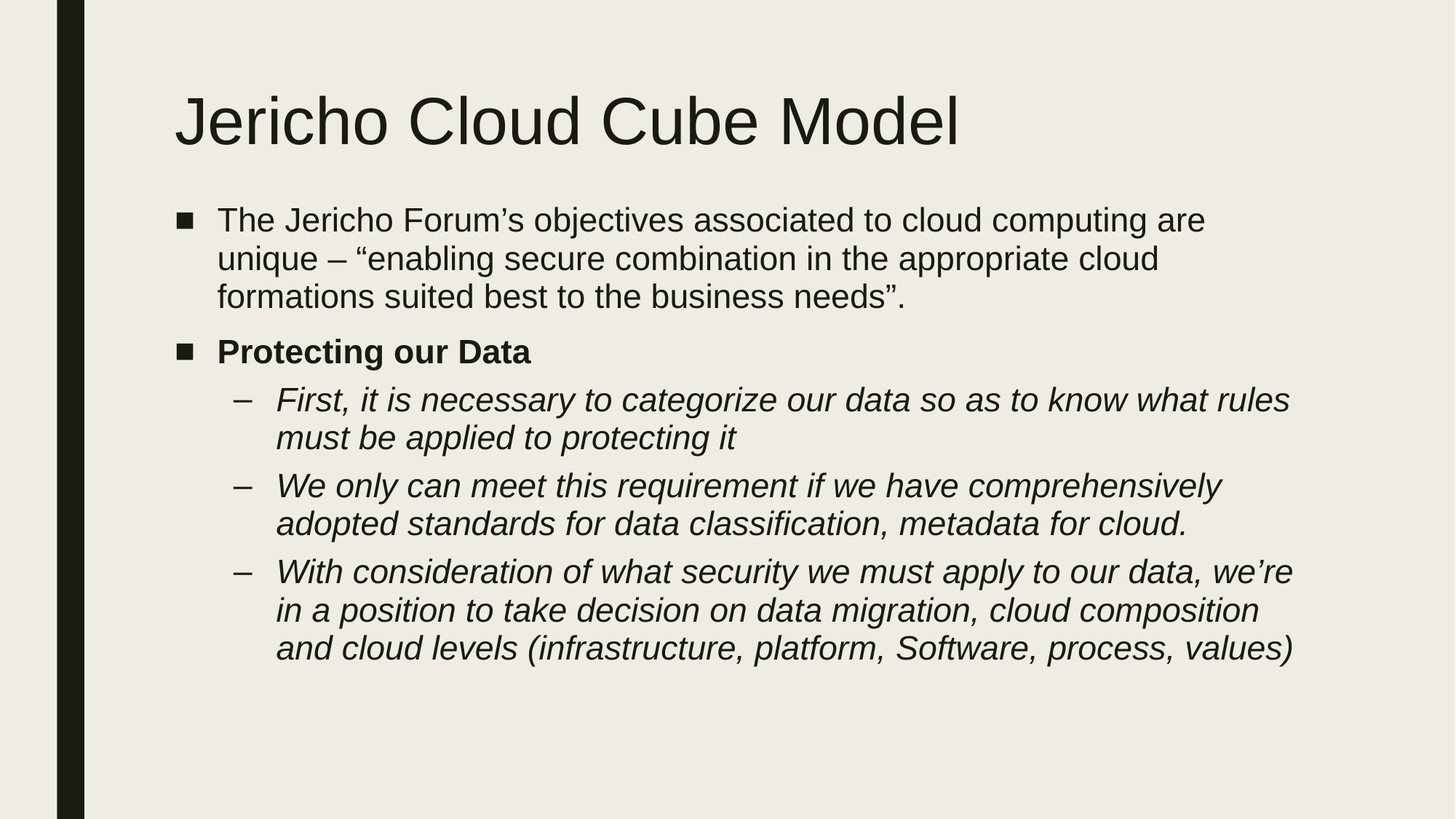

# Jericho Cloud Cube Model
The Jericho Forum’s objectives associated to cloud computing are unique – “enabling secure combination in the appropriate cloud formations suited best to the business needs”.
Protecting our Data
First, it is necessary to categorize our data so as to know what rules must be applied to protecting it
We only can meet this requirement if we have comprehensively adopted standards for data classification, metadata for cloud.
With consideration of what security we must apply to our data, we’re in a position to take decision on data migration, cloud composition and cloud levels (infrastructure, platform, Software, process, values)